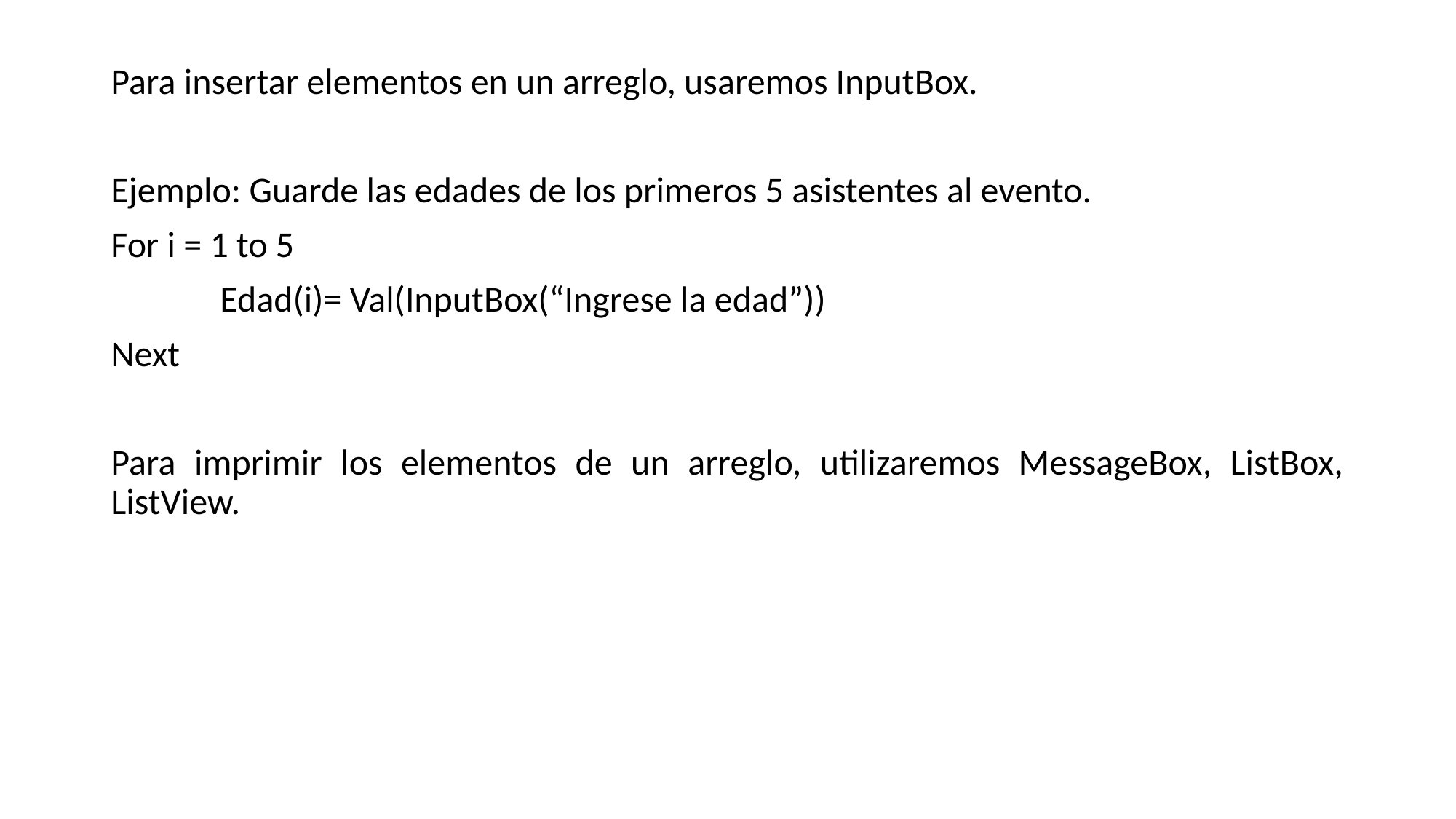

Para insertar elementos en un arreglo, usaremos InputBox.

Ejemplo: Guarde las edades de los primeros 5 asistentes al evento.
For i = 1 to 5
	Edad(i)= Val(InputBox(“Ingrese la edad”))
Next

Para imprimir los elementos de un arreglo, utilizaremos MessageBox, ListBox, ListView.